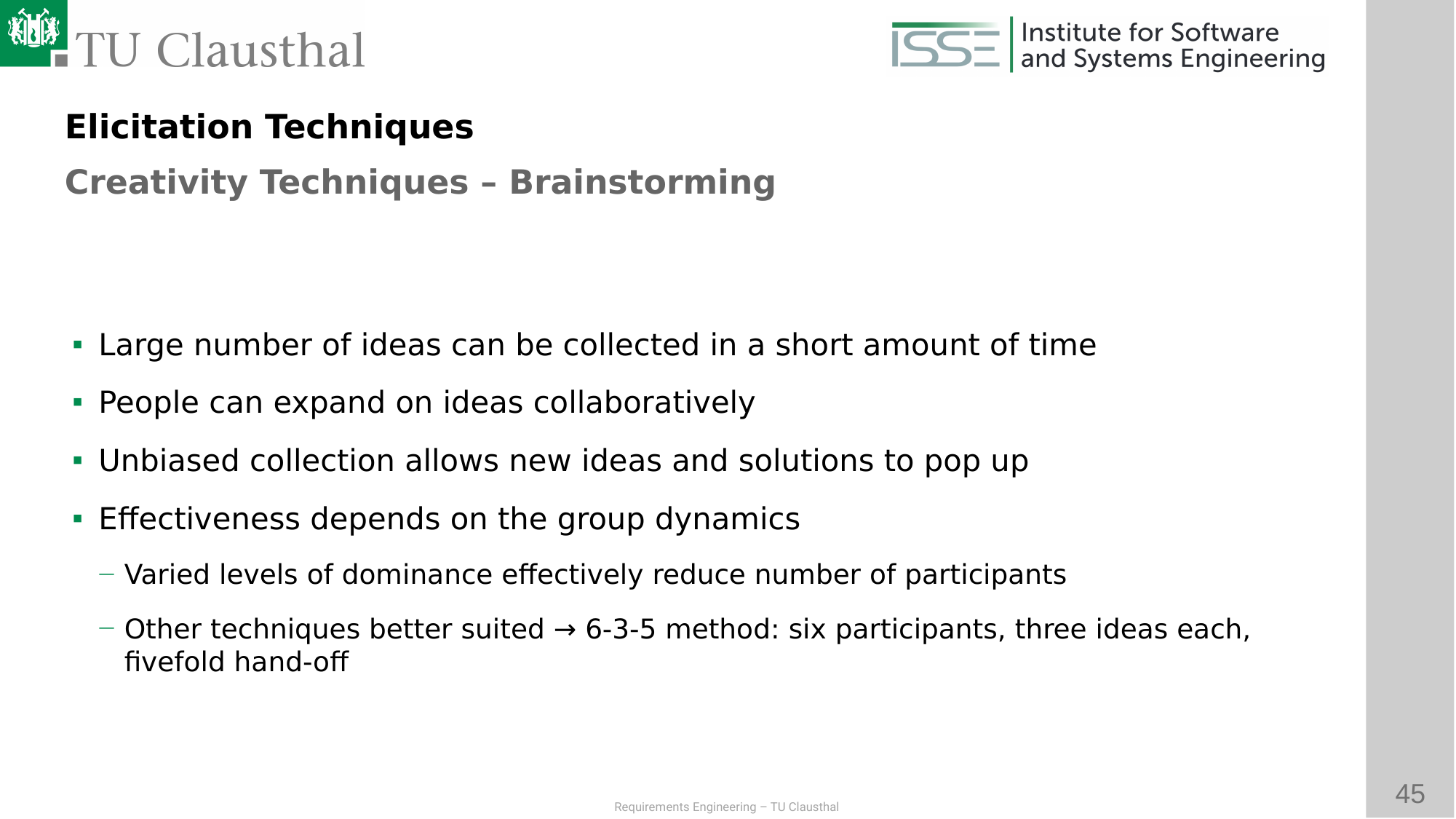

Elicitation Techniques
Creativity Techniques – Brainstorming

Large number of ideas can be collected in a short amount of time
People can expand on ideas collaboratively
Unbiased collection allows new ideas and solutions to pop up
Effectiveness depends on the group dynamics
Varied levels of dominance effectively reduce number of participants
Other techniques better suited → 6-3-5 method: six participants, three ideas each, fivefold hand-off